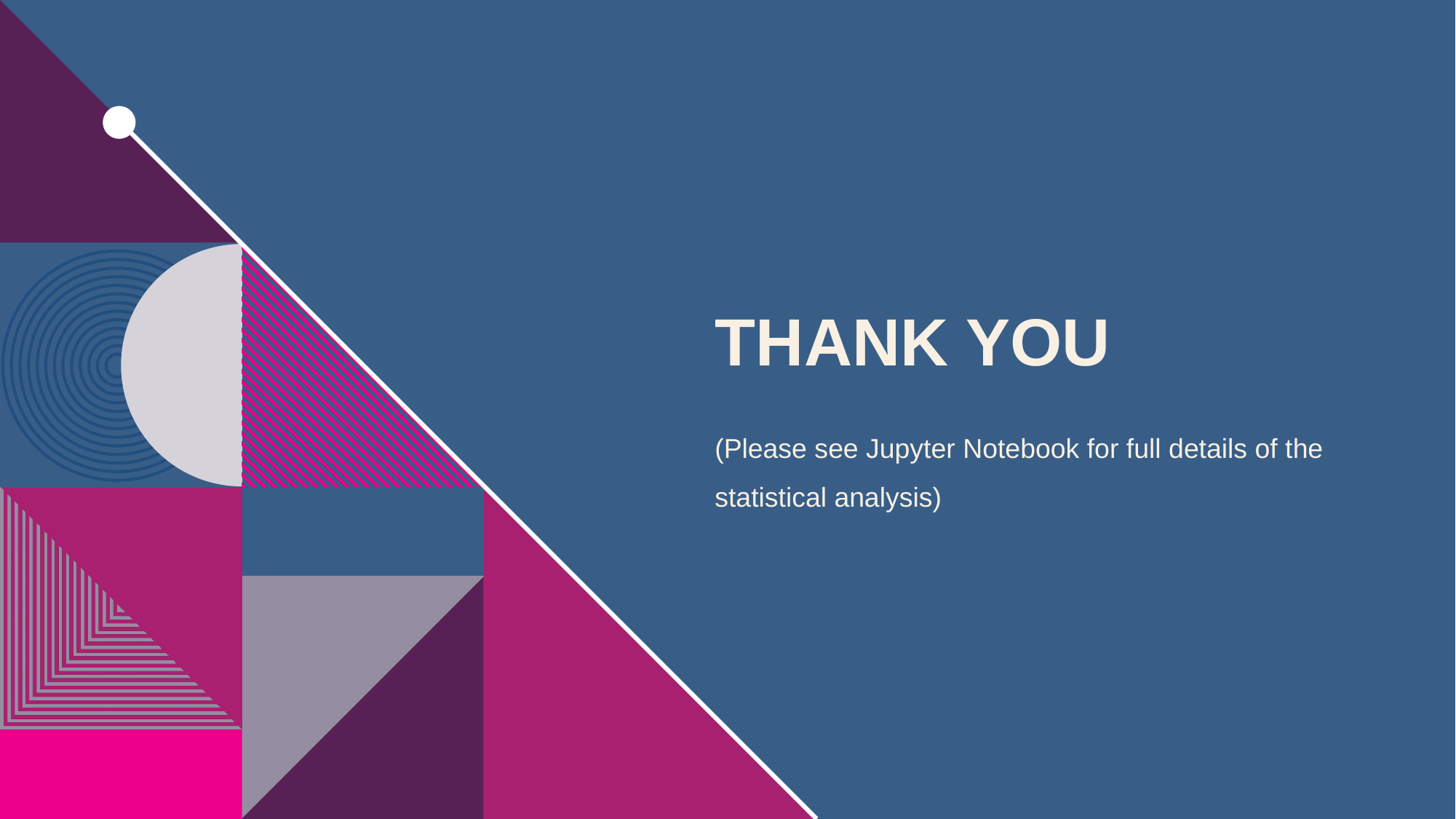

# THANK YOU
(Please see Jupyter Notebook for full details of the statistical analysis)